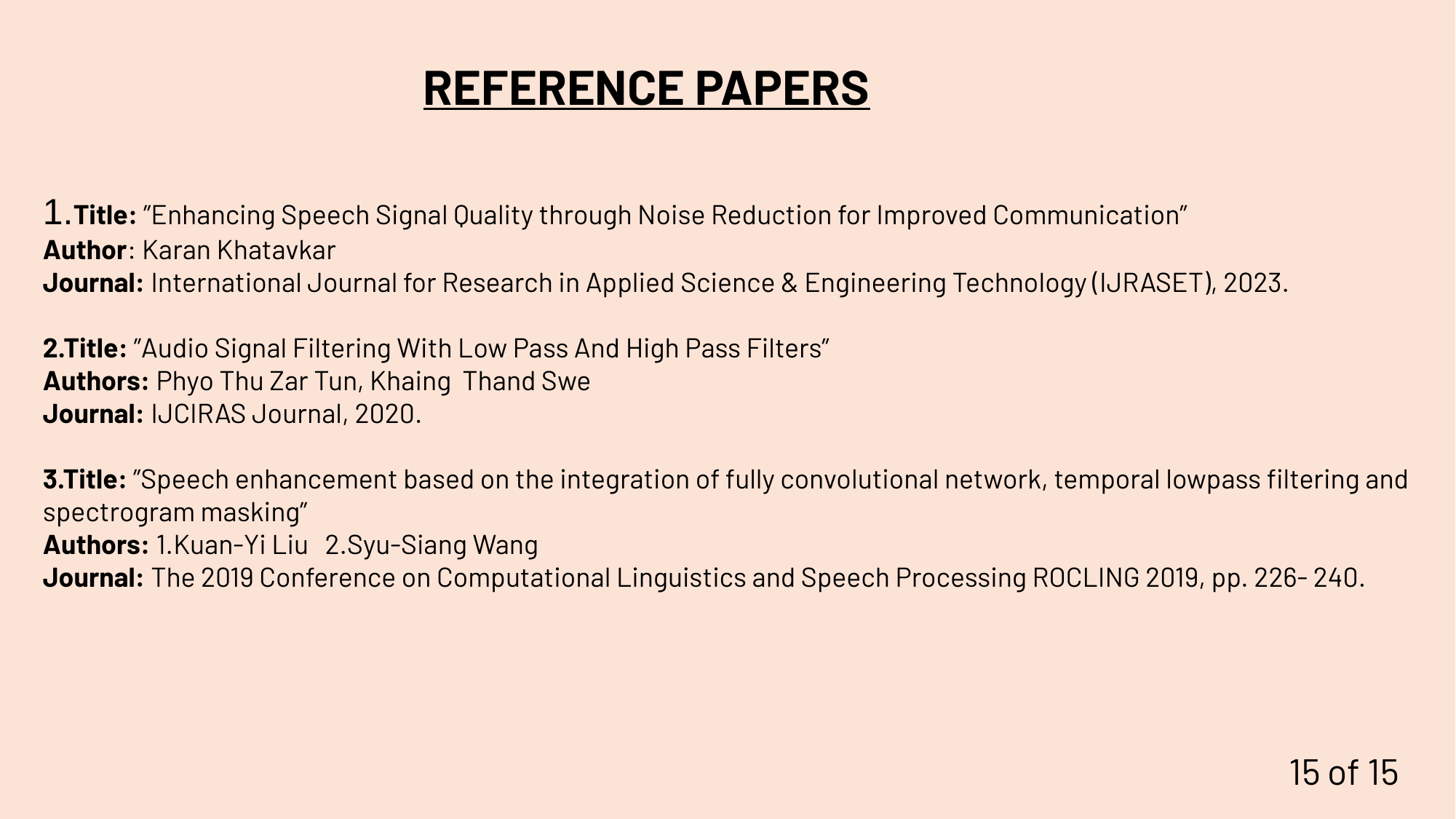

REFERENCE PAPERS

1.Title: ”Enhancing Speech Signal Quality through Noise Reduction for Improved Communication”
Author: Karan Khatavkar
Journal: International Journal for Research in Applied Science & Engineering Technology (IJRASET), 2023.

2.Title: ”Audio Signal Filtering With Low Pass And High Pass Filters”
Authors: Phyo Thu Zar Tun, Khaing  Thand Swe
Journal: IJCIRAS Journal, 2020.

3.Title: ”Speech enhancement based on the integration of fully convolutional network, temporal lowpass filtering and spectrogram masking”
Authors: 1.Kuan-Yi Liu   2.Syu-Siang Wang
Journal: The 2019 Conference on Computational Linguistics and Speech Processing ROCLING 2019, pp. 226- 240.

15 of 15​